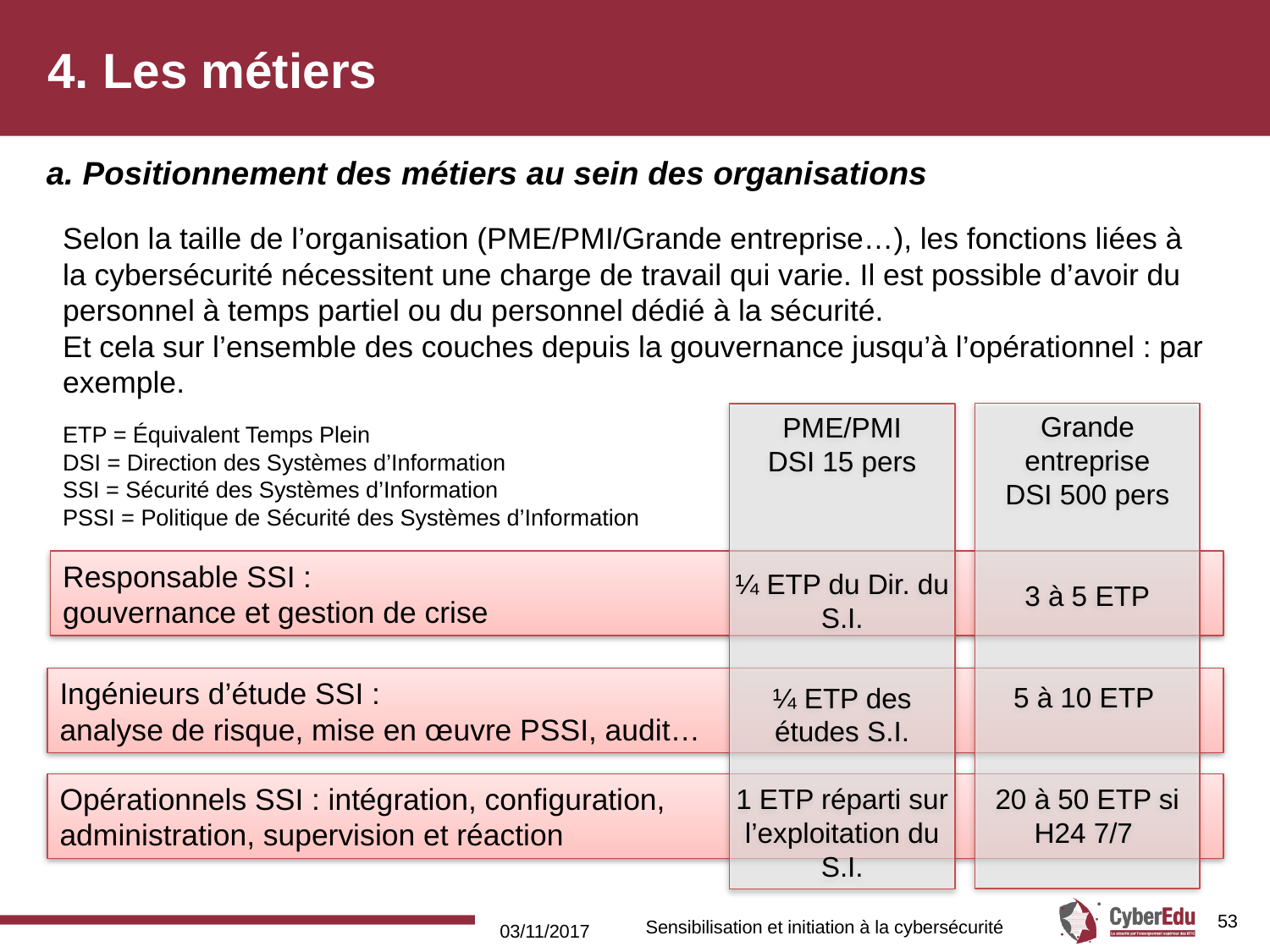

# 4. Les métiers
a. Positionnement des métiers au sein des organisations
Selon la taille de l’organisation (PME/PMI/Grande entreprise…), les fonctions liées à la cybersécurité nécessitent une charge de travail qui varie. Il est possible d’avoir du personnel à temps partiel ou du personnel dédié à la sécurité.
Et cela sur l’ensemble des couches depuis la gouvernance jusqu’à l’opérationnel : par exemple.

ETP = Équivalent Temps Plein
DSI = Direction des Systèmes d’Information
SSI = Sécurité des Systèmes d’Information
PSSI = Politique de Sécurité des Systèmes d’Information

Grande entreprise
DSI 500 pers

3 à 5 ETP

5 à 10 ETP

20 à 50 ETP si H24 7/7

PME/PMI
DSI 15 pers

¼ ETP du Dir. du S.I.

¼ ETP des études S.I.

1 ETP réparti sur
l’exploitation du S.I.
Responsable SSI :
gouvernance et gestion de crise
Ingénieurs d’étude SSI :
analyse de risque, mise en œuvre PSSI, audit…
Opérationnels SSI : intégration, configuration,
administration, supervision et réaction
53
Sensibilisation et initiation à la cybersécurité
03/11/2017